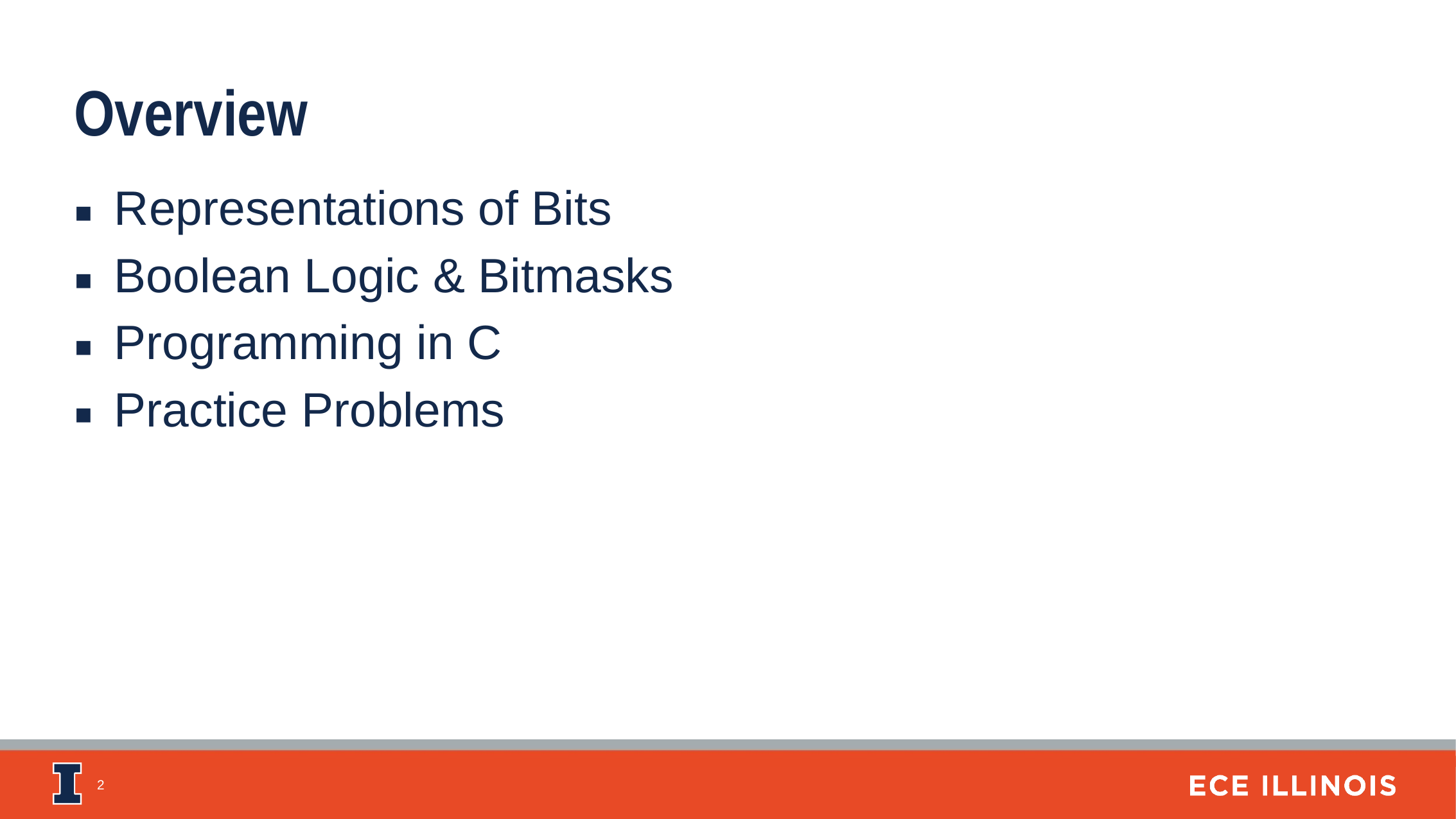

Overview
Representations of Bits
Boolean Logic & Bitmasks
Programming in C
Practice Problems
2